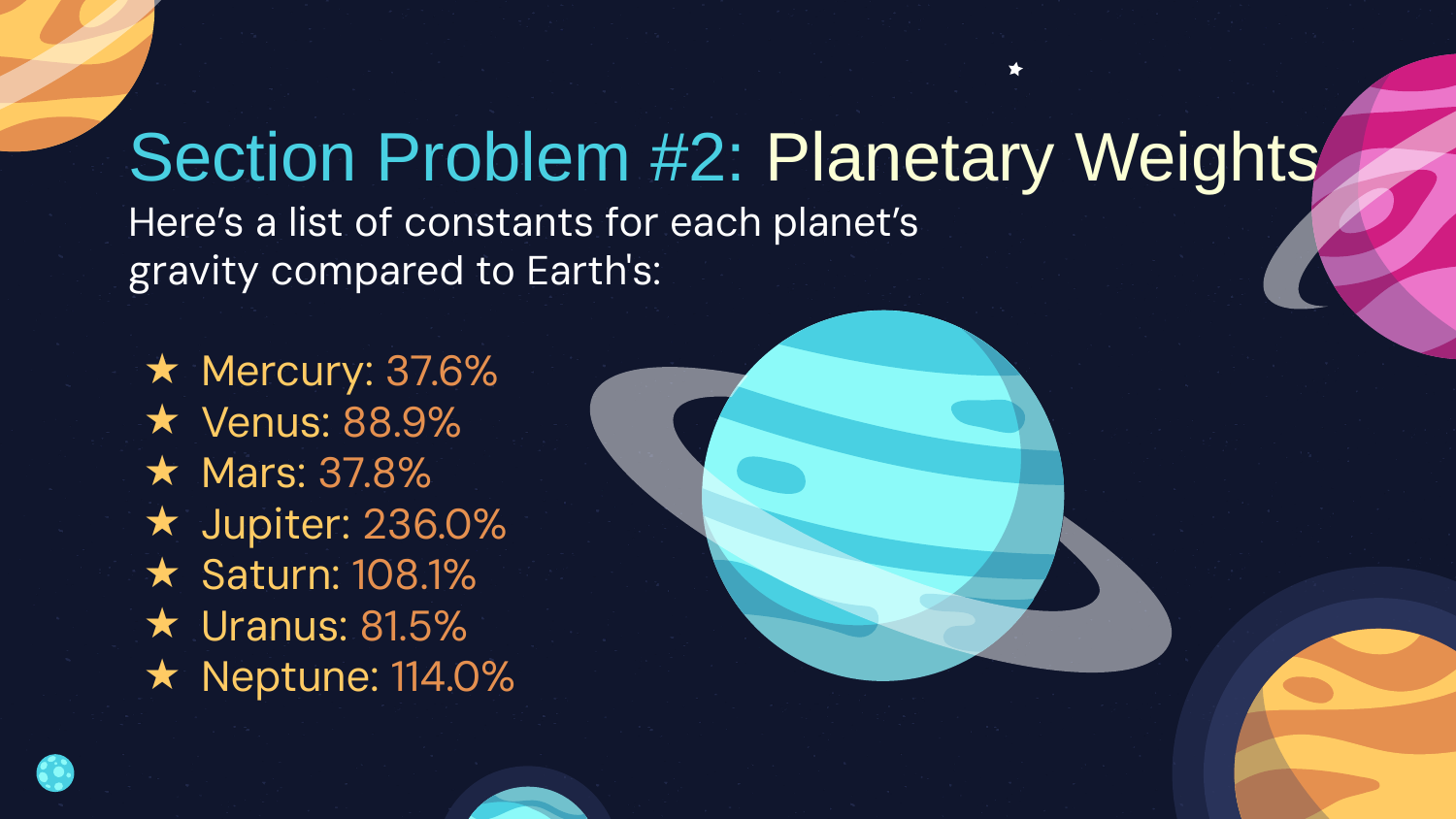

# Section Problem #2: Planetary Weights
CAMERON
Here’s a list of constants for each planet’s gravity compared to Earth's:

Mercury: 37.6%
Venus: 88.9%
Mars: 37.8%
Jupiter: 236.0%
Saturn: 108.1%
Uranus: 81.5%
Neptune: 114.0%

MAGGIE